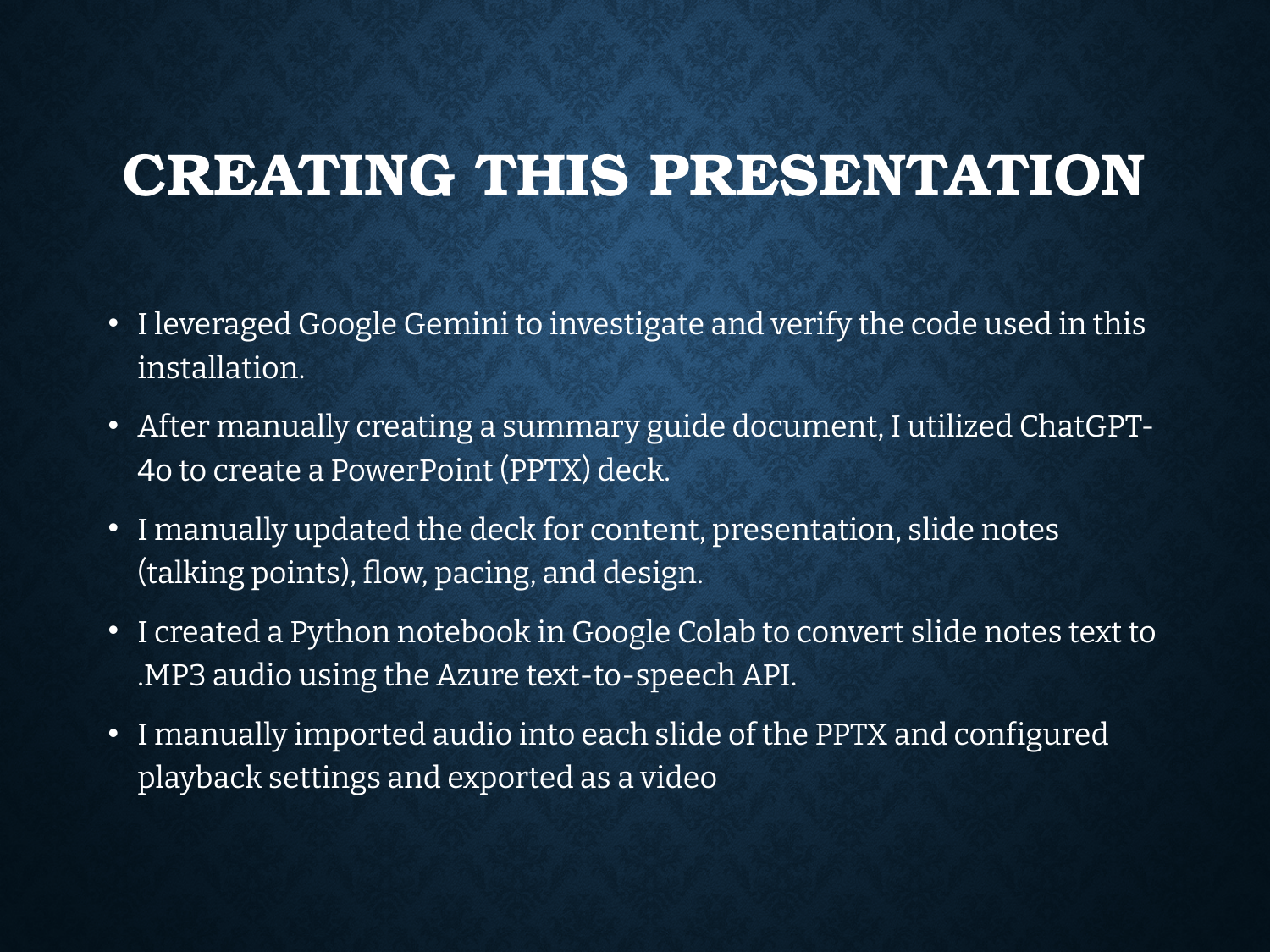

# CREATING this Presentation
I leveraged Google Gemini to investigate and verify the code used in this installation.
After manually creating a summary guide document, I utilized ChatGPT-4o to create a PowerPoint (PPTX) deck.
I manually updated the deck for content, presentation, slide notes (talking points), flow, pacing, and design.
I created a Python notebook in Google Colab to convert slide notes text to .MP3 audio using the Azure text-to-speech API.
I manually imported audio into each slide of the PPTX and configured playback settings and exported as a video